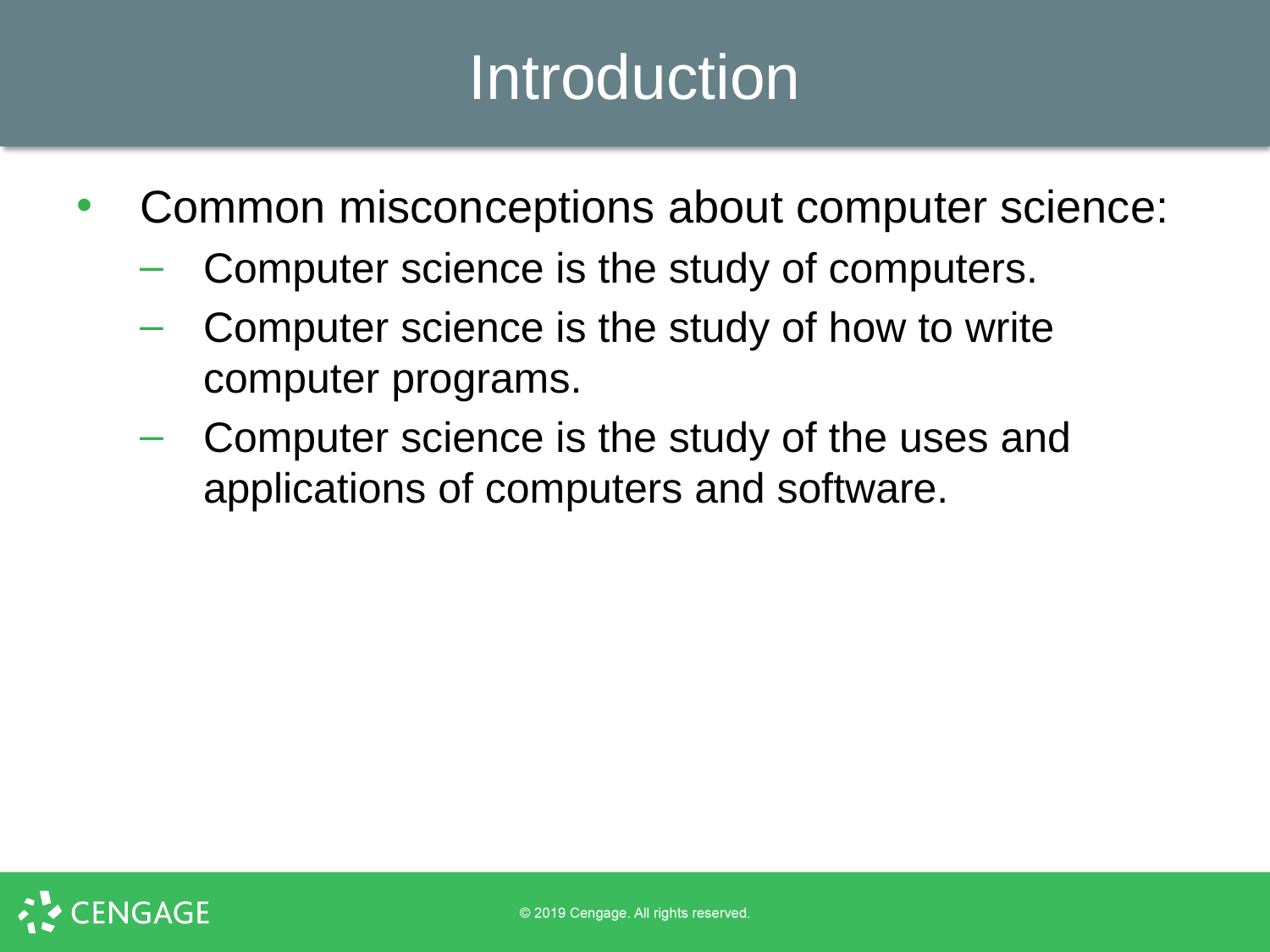

# Introduction
Common misconceptions about computer science:
Computer science is the study of computers.
Computer science is the study of how to write computer programs.
Computer science is the study of the uses and applications of computers and software.